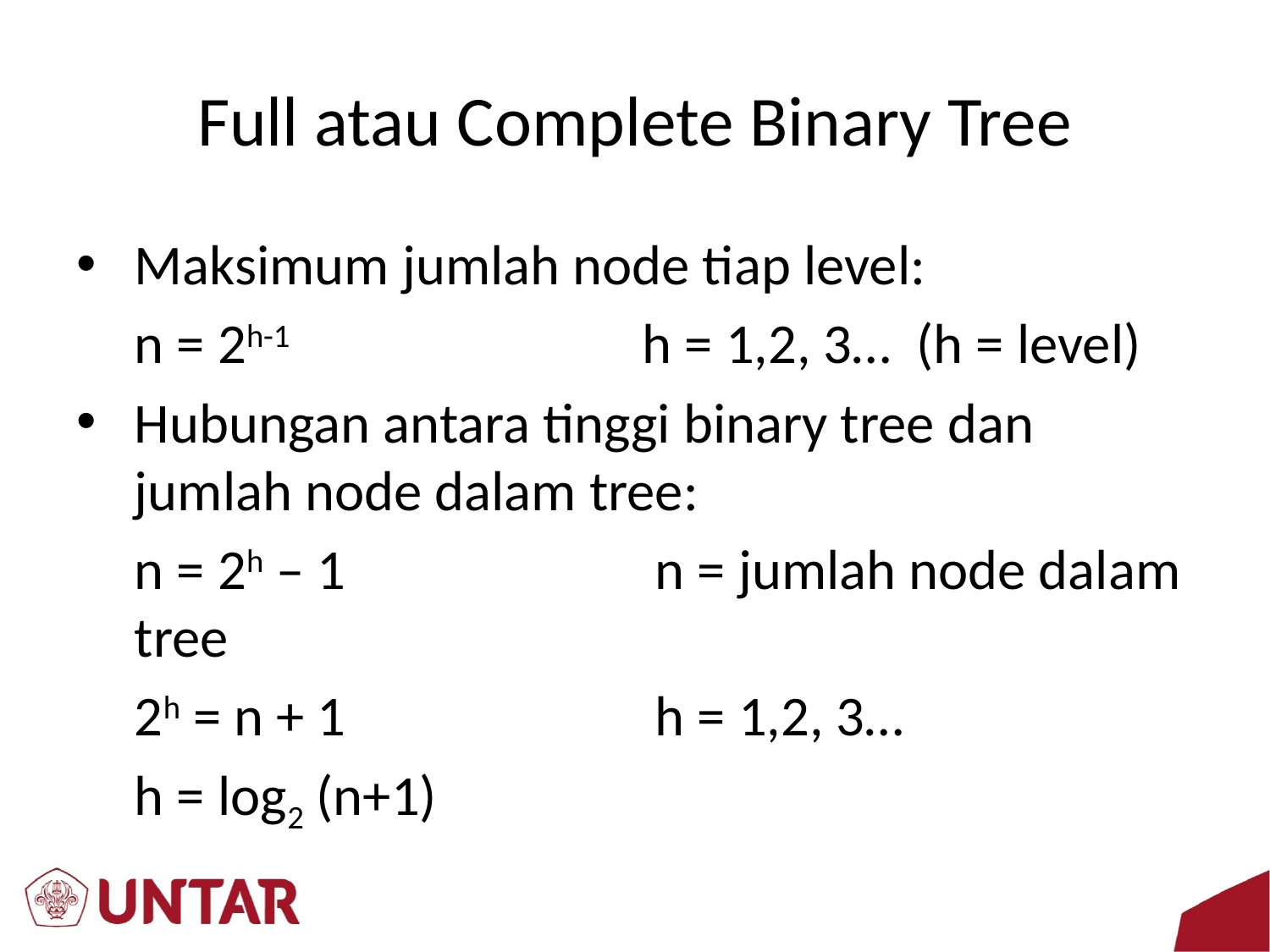

# Full atau Complete Binary Tree
Maksimum jumlah node tiap level:
	n = 2h-1			h = 1,2, 3…  (h = level)
Hubungan antara tinggi binary tree dan jumlah node dalam tree:
	n = 2h – 1			 n = jumlah node dalam tree
 	2h = n + 1			 h = 1,2, 3…
	h = log2 (n+1)